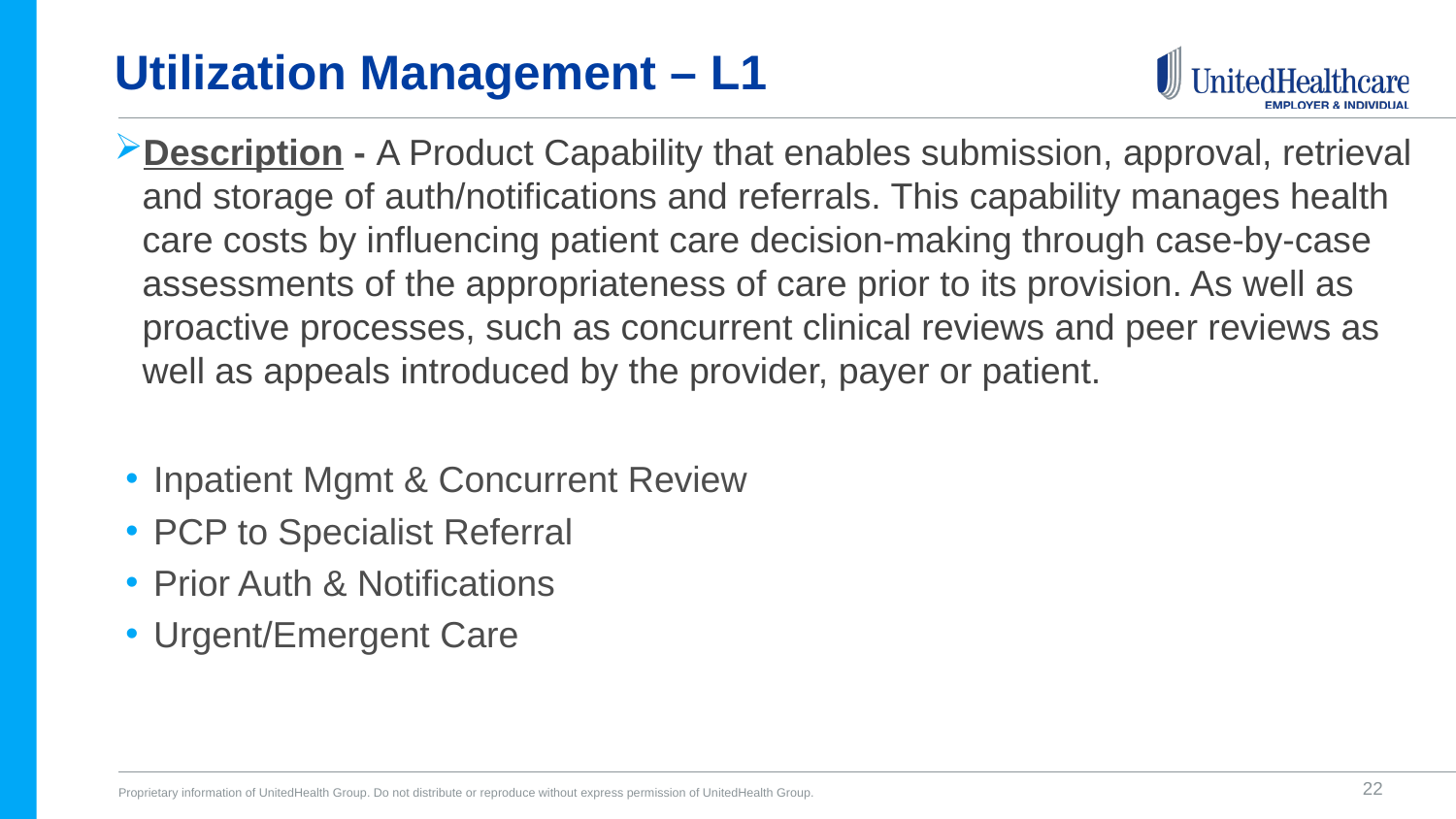

# Utilization Management – L1
Description - A Product Capability that enables submission, approval, retrieval and storage of auth/notifications and referrals. This capability manages health care costs by influencing patient care decision-making through case-by-case assessments of the appropriateness of care prior to its provision. As well as proactive processes, such as concurrent clinical reviews and peer reviews as well as appeals introduced by the provider, payer or patient.

Inpatient Mgmt & Concurrent Review
PCP to Specialist Referral
Prior Auth & Notifications
Urgent/Emergent Care

22